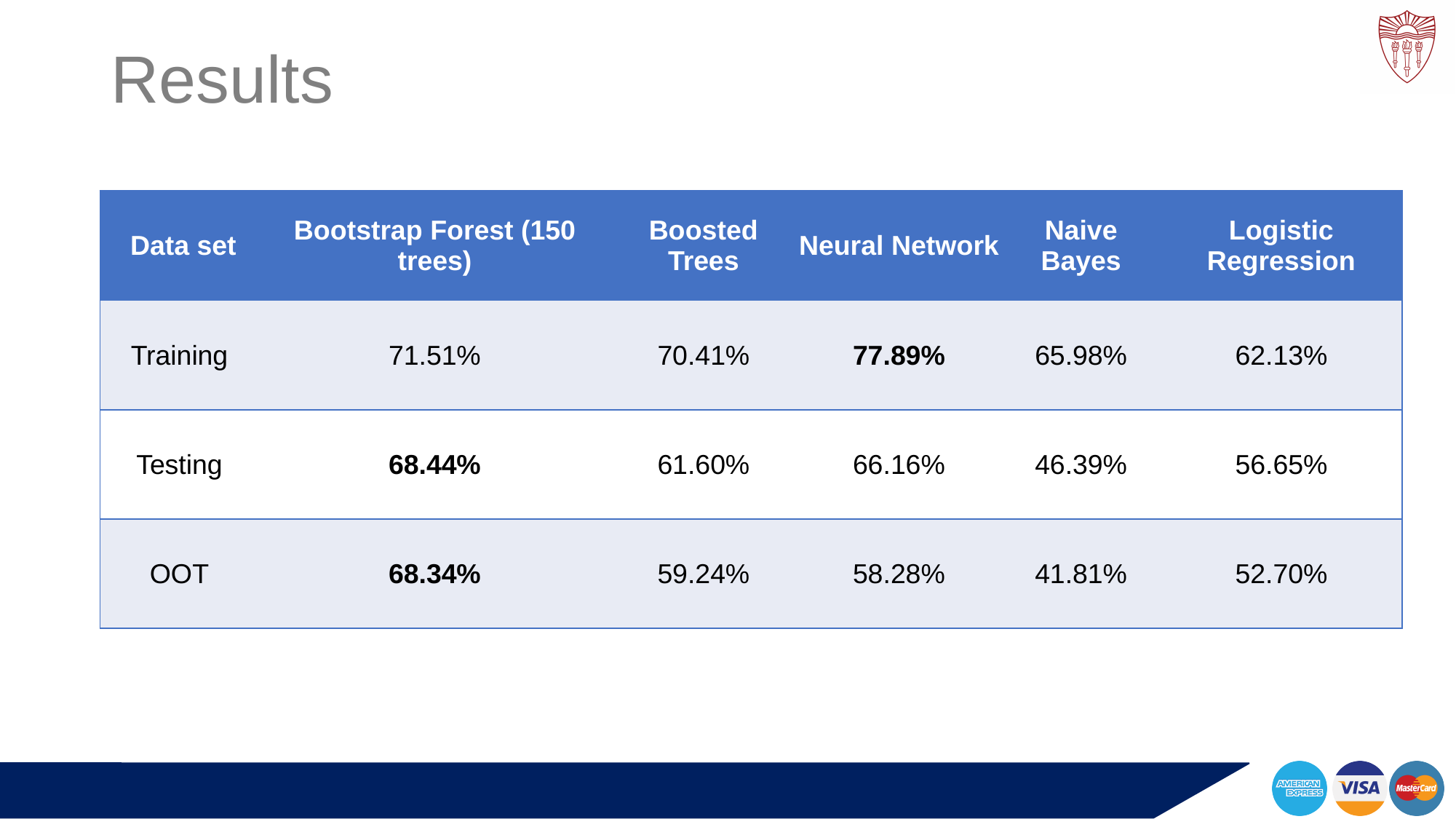

# Results
| Data set | Bootstrap Forest (150 trees) | Boosted Trees | Neural Network | Naive Bayes | Logistic Regression |
| --- | --- | --- | --- | --- | --- |
| Training | 71.51% | 70.41% | 77.89% | 65.98% | 62.13% |
| Testing | 68.44% | 61.60% | 66.16% | 46.39% | 56.65% |
| OOT | 68.34% | 59.24% | 58.28% | 41.81% | 52.70% |